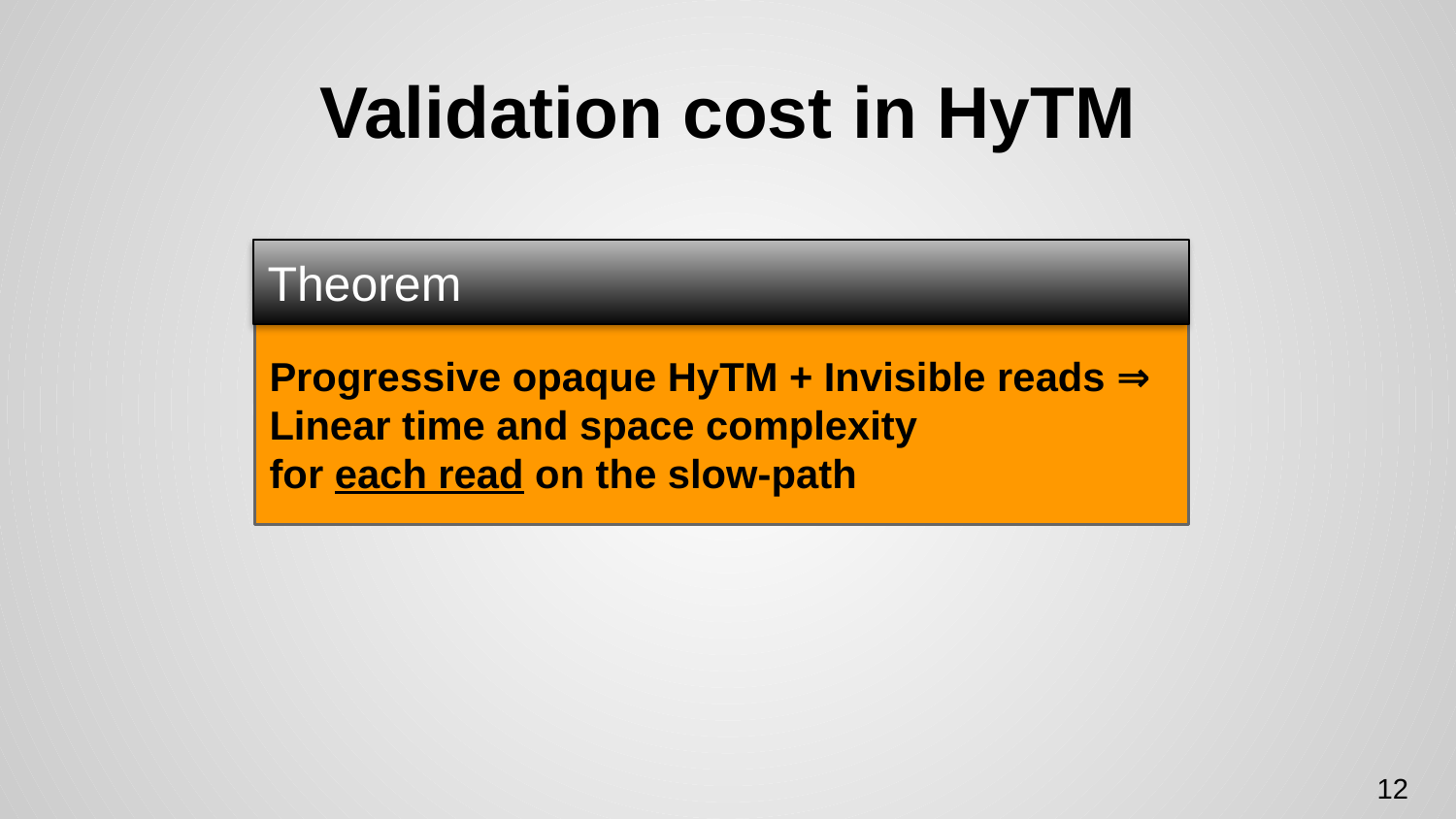

# Validation cost in HyTM
Theorem
Progressive opaque HyTM + Invisible reads ⇒
Linear time and space complexity
for each read on the slow-path
12